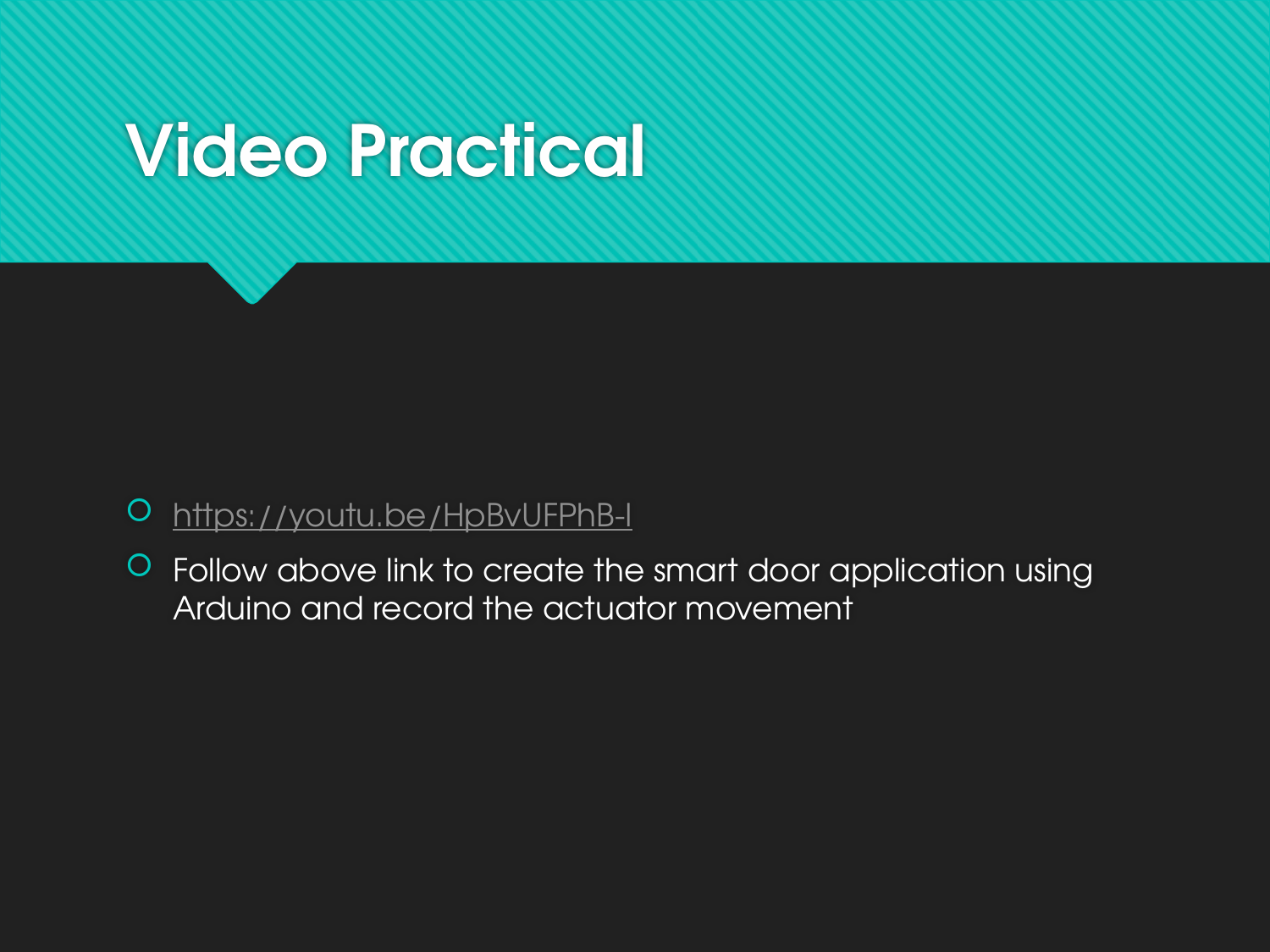

# Video Practical

https://youtu.be/HpBvUFPhB-I
Follow above link to create the smart door application using Arduino and record the actuator movement